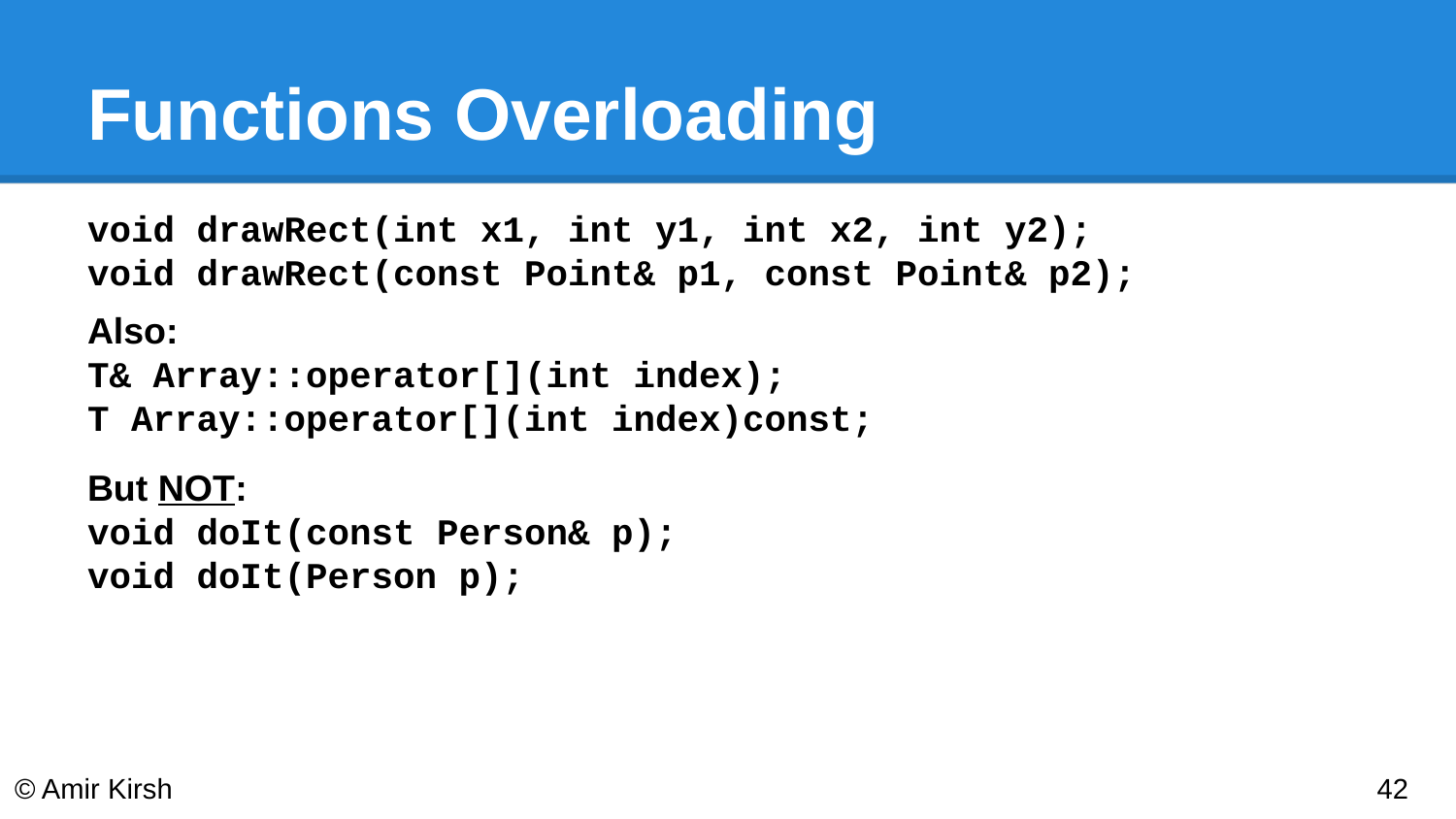

# Functions Overloading
void drawRect(int x1, int y1, int x2, int y2);
void drawRect(const Point& p1, const Point& p2);

Also:
T& Array::operator[](int index);
T Array::operator[](int index)const;

But NOT:
void doIt(const Person& p);
void doIt(Person p);

© Amir Kirsh
42